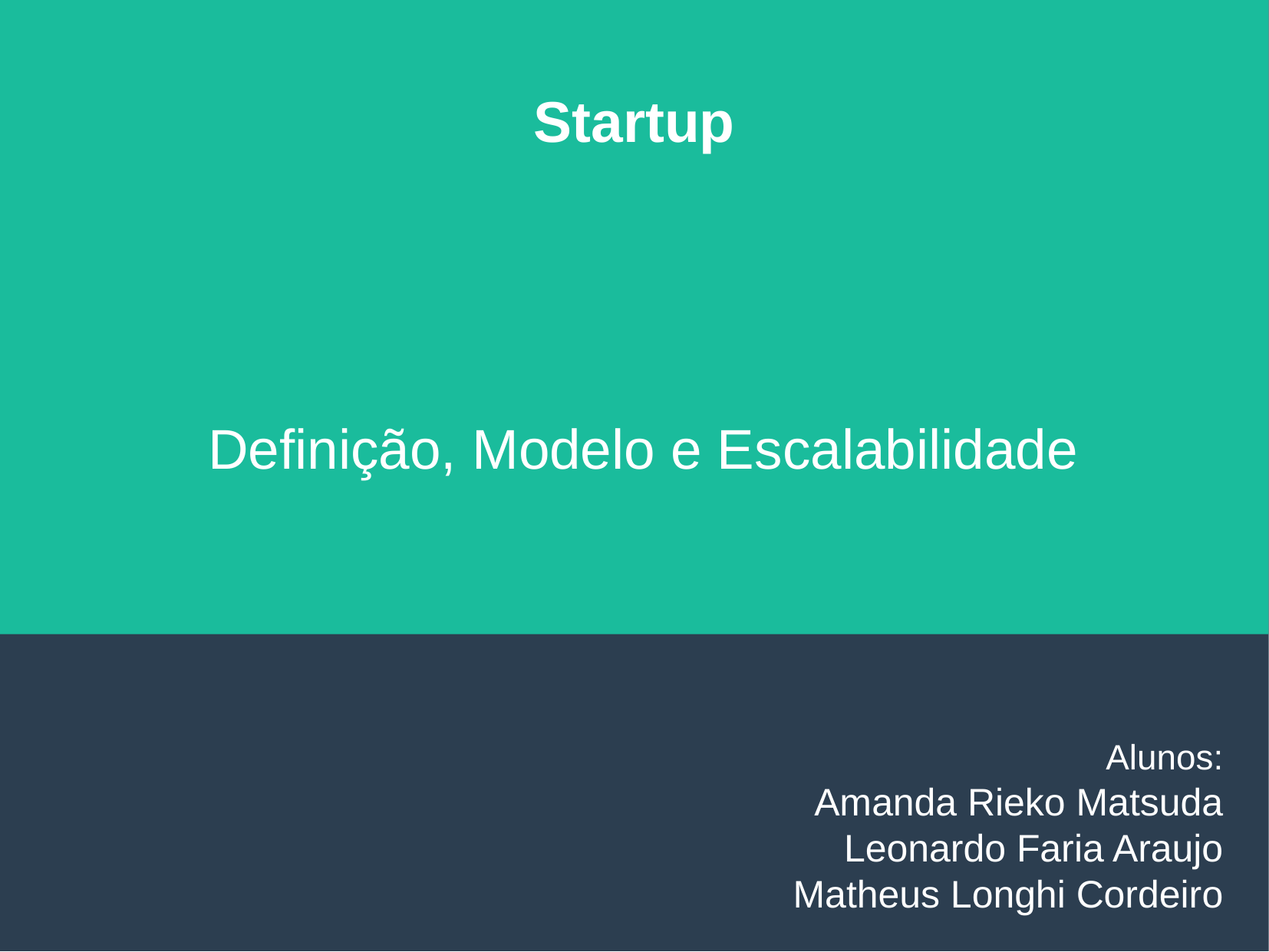

Startup

Definição, Modelo e Escalabilidade

Alunos:
Amanda Rieko Matsuda
Leonardo Faria Araujo
Matheus Longhi Cordeiro